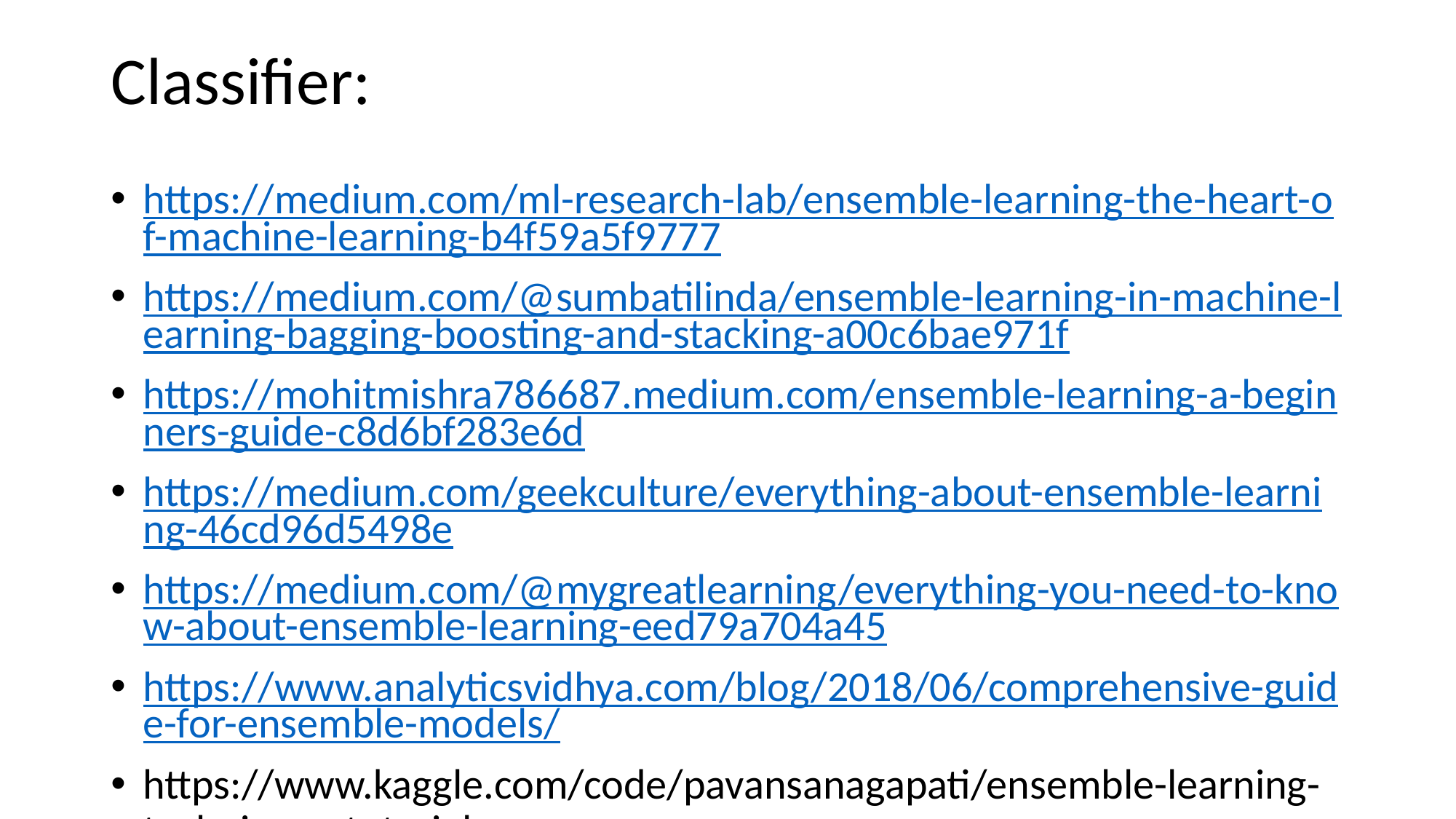

# Classifier:
https://medium.com/ml-research-lab/ensemble-learning-the-heart-of-machine-learning-b4f59a5f9777
https://medium.com/@sumbatilinda/ensemble-learning-in-machine-learning-bagging-boosting-and-stacking-a00c6bae971f
https://mohitmishra786687.medium.com/ensemble-learning-a-beginners-guide-c8d6bf283e6d
https://medium.com/geekculture/everything-about-ensemble-learning-46cd96d5498e
https://medium.com/@mygreatlearning/everything-you-need-to-know-about-ensemble-learning-eed79a704a45
https://www.analyticsvidhya.com/blog/2018/06/comprehensive-guide-for-ensemble-models/
https://www.kaggle.com/code/pavansanagapati/ensemble-learning-techniques-tutorial